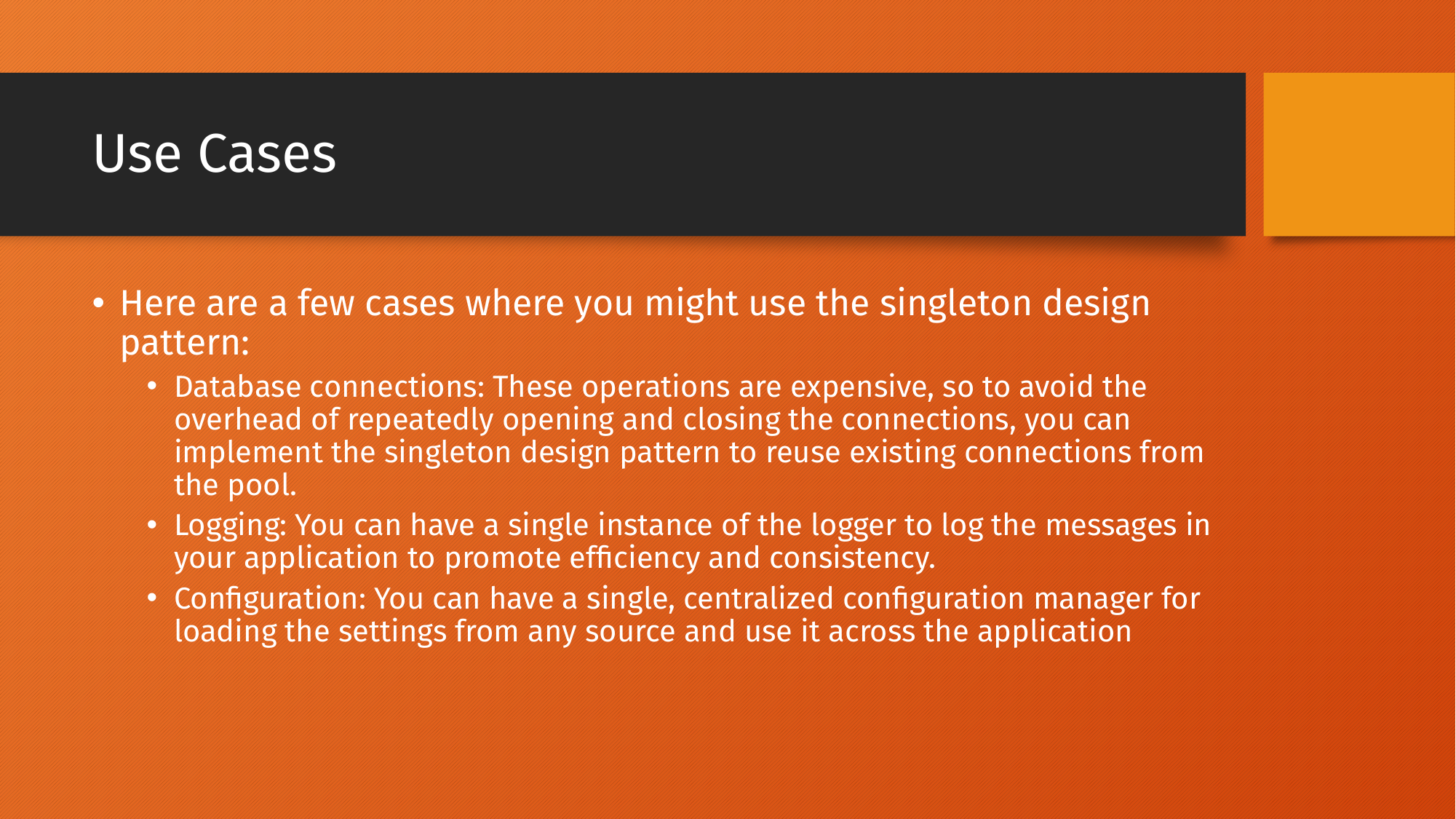

# Use Cases
Here are a few cases where you might use the singleton design pattern:
Database connections: These operations are expensive, so to avoid the overhead of repeatedly opening and closing the connections, you can implement the singleton design pattern to reuse existing connections from the pool.
Logging: You can have a single instance of the logger to log the messages in your application to promote efficiency and consistency.
Configuration: You can have a single, centralized configuration manager for loading the settings from any source and use it across the application